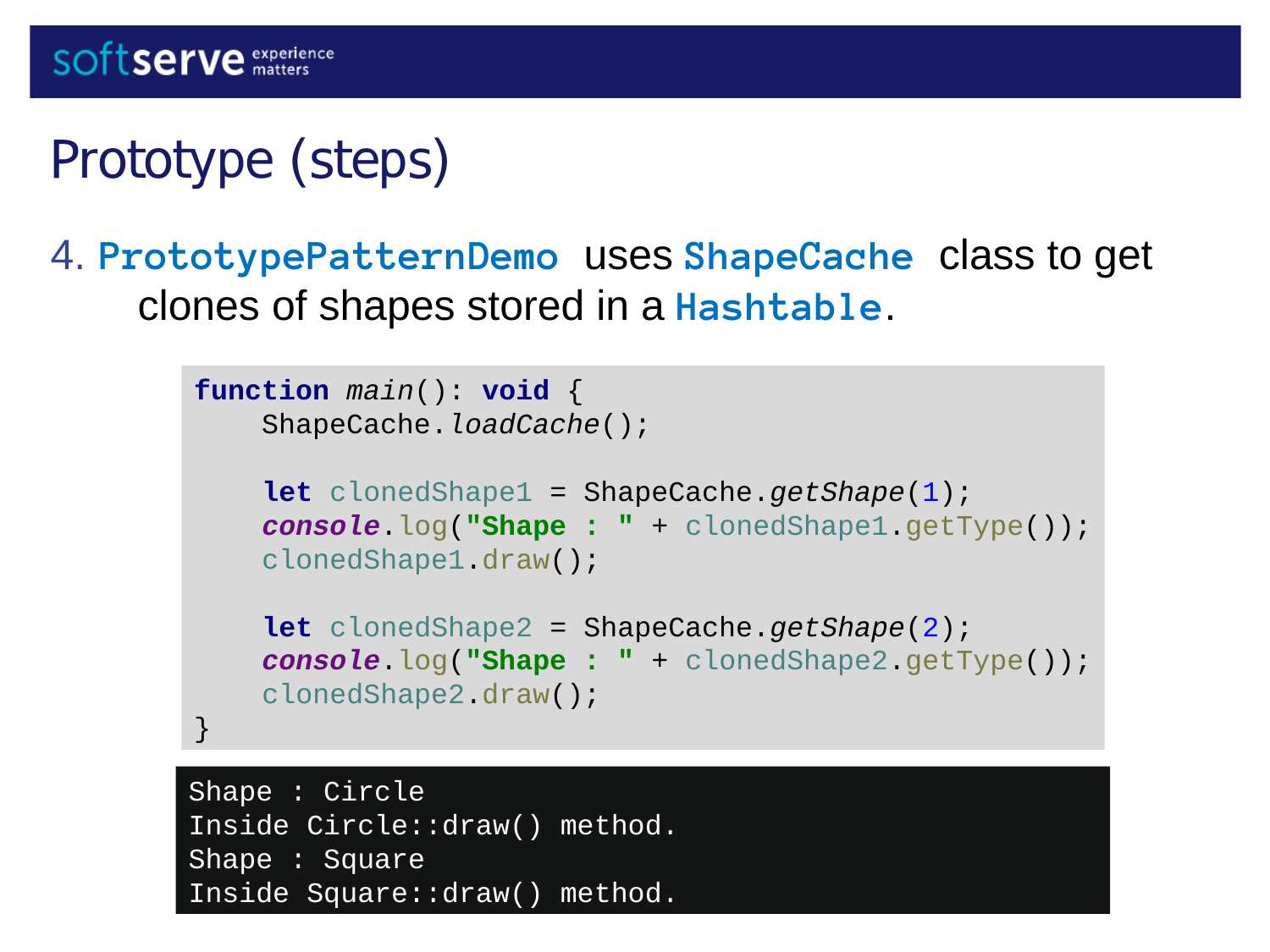

Prototype (steps)
 PrototypePatternDemo uses ShapeCache class to get 	clones of shapes stored in a Hashtable.

function main(): void {
    ShapeCache.loadCache();
    let clonedShape1 = ShapeCache.getShape(1);
    console.log("Shape : " + clonedShape1.getType());
    clonedShape1.draw();
    let clonedShape2 = ShapeCache.getShape(2);
    console.log("Shape : " + clonedShape2.getType());
    clonedShape2.draw();
}
Shape : Circle
Inside Circle::draw() method.
Shape : Square
Inside Square::draw() method.